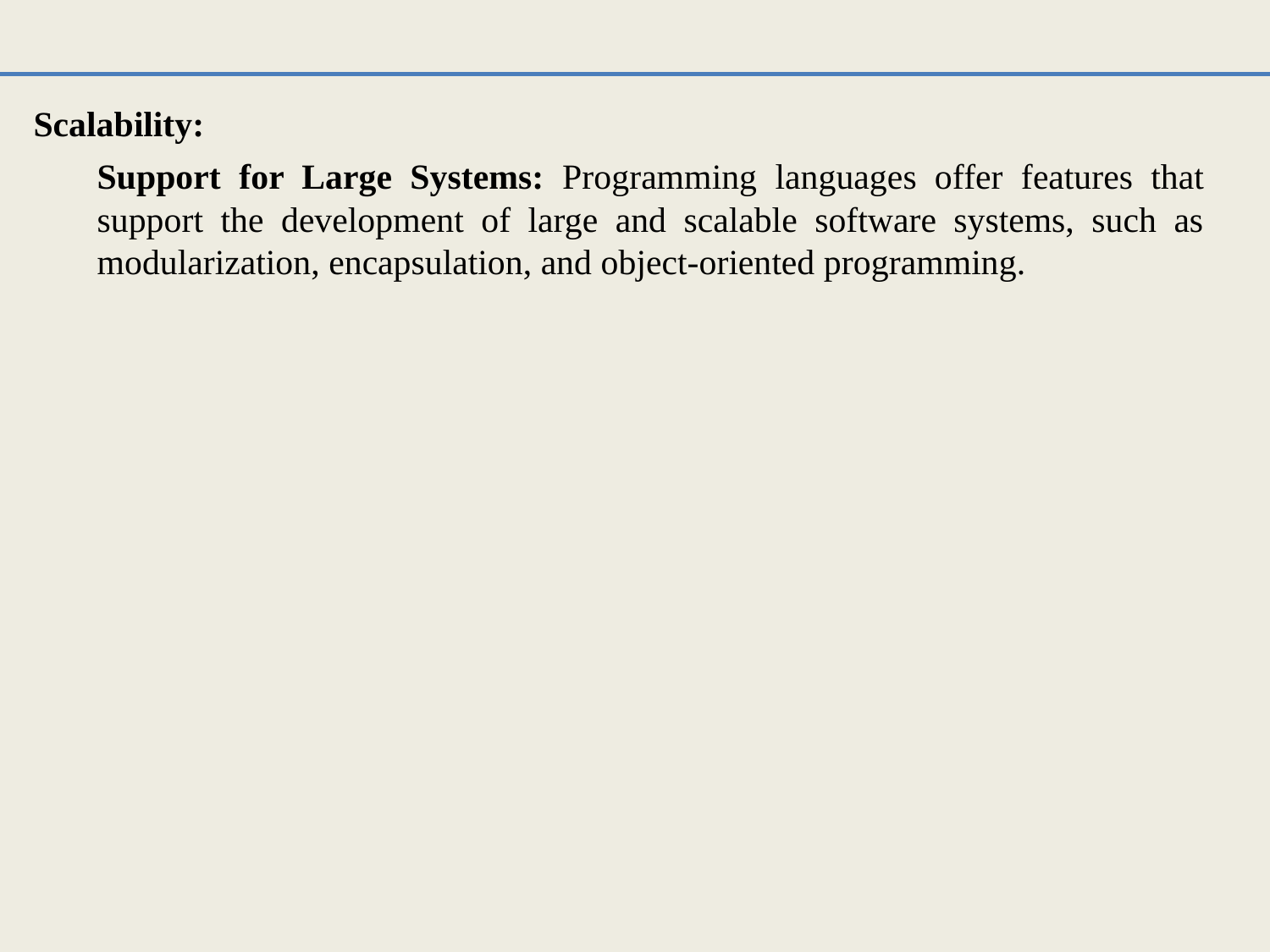

Scalability:
Support for Large Systems: Programming languages offer features that support the development of large and scalable software systems, such as modularization, encapsulation, and object-oriented programming.